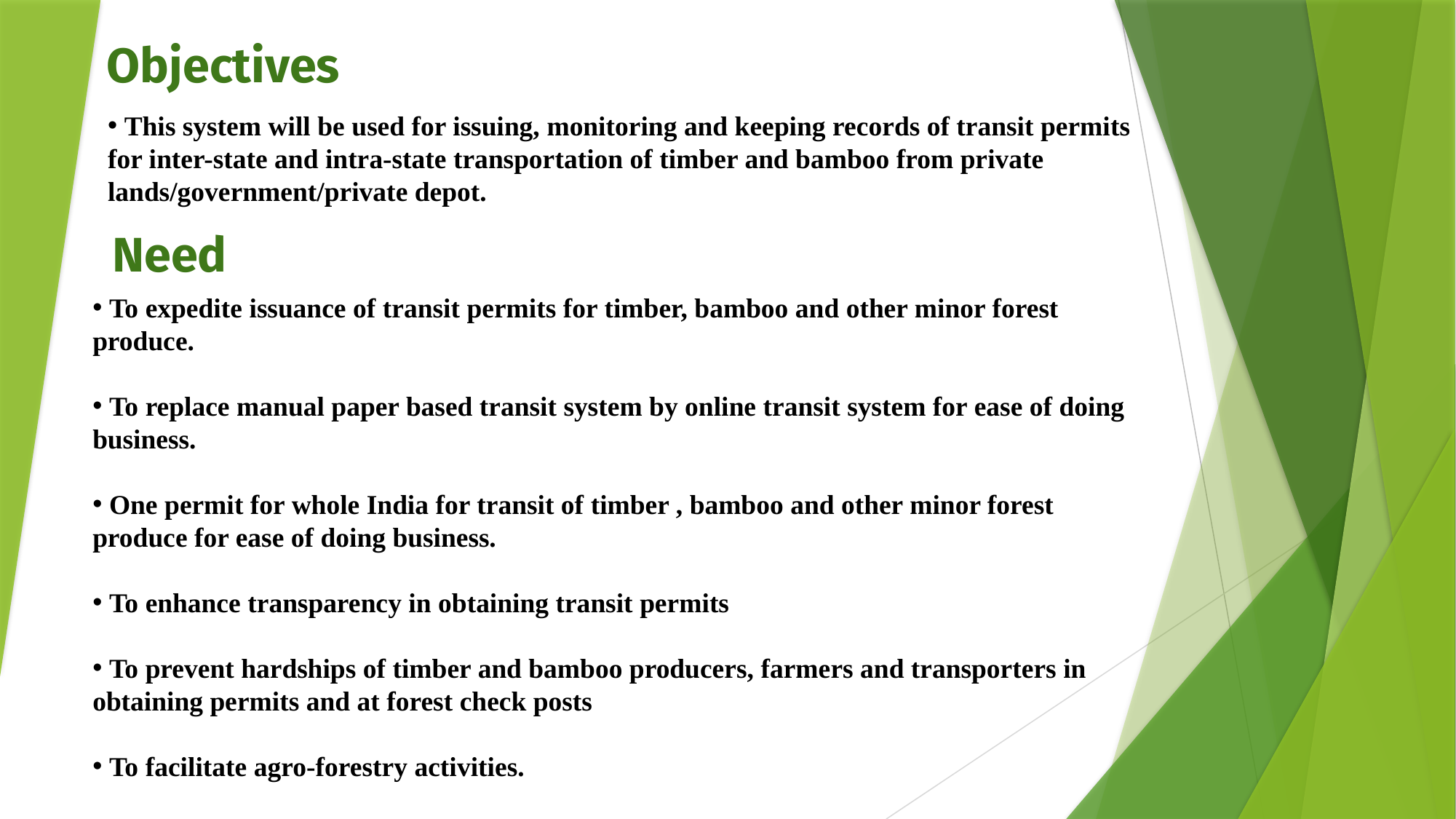

Objectives
 This system will be used for issuing, monitoring and keeping records of transit permits for inter-state and intra-state transportation of timber and bamboo from private lands/government/private depot.

Need

 To expedite issuance of transit permits for timber, bamboo and other minor forest produce.

 To replace manual paper based transit system by online transit system for ease of doing business.

 One permit for whole India for transit of timber , bamboo and other minor forest produce for ease of doing business.

 To enhance transparency in obtaining transit permits

 To prevent hardships of timber and bamboo producers, farmers and transporters in obtaining permits and at forest check posts

 To facilitate agro-forestry activities.